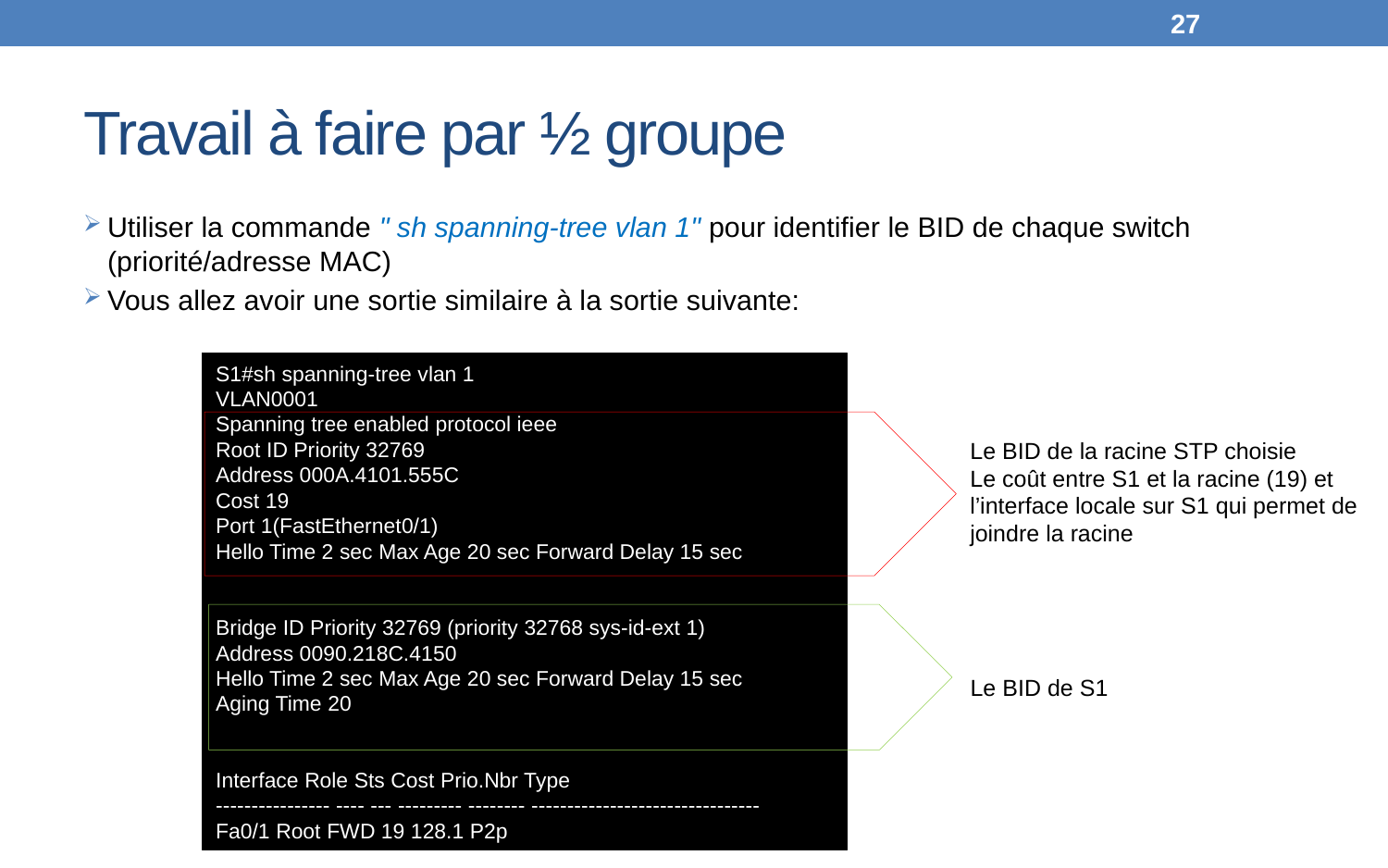

27
# Travail à faire par ½ groupe
Utiliser la commande " sh spanning-tree vlan 1" pour identifier le BID de chaque switch (priorité/adresse MAC)
Vous allez avoir une sortie similaire à la sortie suivante:
S1#sh spanning-tree vlan 1
VLAN0001
Spanning tree enabled protocol ieee
Root ID Priority 32769
Address 000A.4101.555C
Cost 19
Port 1(FastEthernet0/1)
Hello Time 2 sec Max Age 20 sec Forward Delay 15 sec

Bridge ID Priority 32769 (priority 32768 sys-id-ext 1)
Address 0090.218C.4150
Hello Time 2 sec Max Age 20 sec Forward Delay 15 sec
Aging Time 20

Interface Role Sts Cost Prio.Nbr Type
---------------- ---- --- --------- -------- --------------------------------
Fa0/1 Root FWD 19 128.1 P2p

Le BID de la racine STP choisie
Le coût entre S1 et la racine (19) et l’interface locale sur S1 qui permet de joindre la racine

Le BID de S1